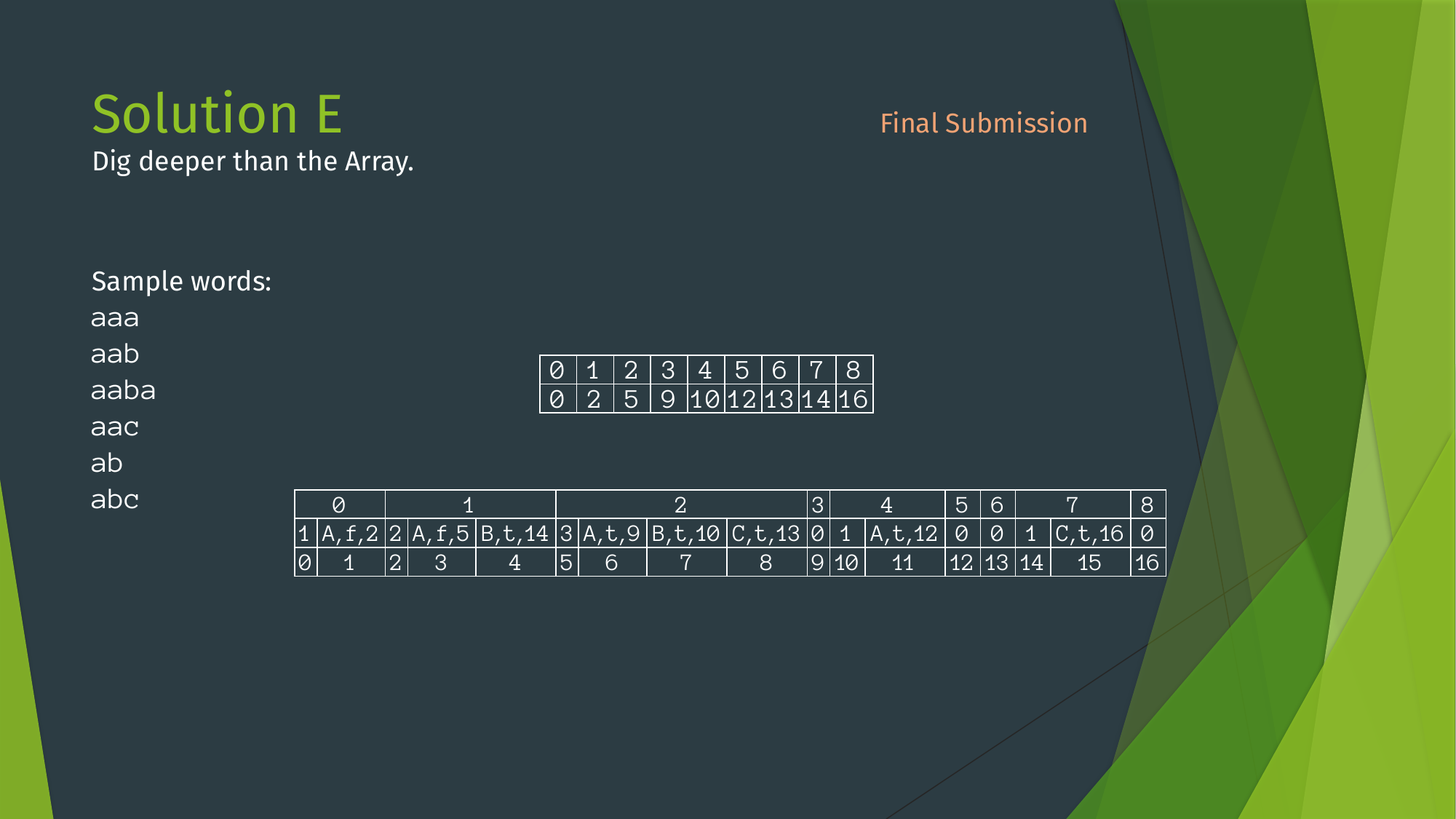

# Solution E	Final Submission Dig deeper than the Array.
Sample words:
aaa
aab
aaba
aac
ab
abc
| 0 | 1 | 2 | 3 | 4 | 5 | 6 | 7 | 8 |
| --- | --- | --- | --- | --- | --- | --- | --- | --- |
| 0 | 2 | 5 | 9 | 10 | 12 | 13 | 14 | 16 |
| 0 |  | 1 |  |  | 2 |  |  |  | 3 | 4 |  | 5 | 6 | 7 |  | 8 |
| --- | --- | --- | --- | --- | --- | --- | --- | --- | --- | --- | --- | --- | --- | --- | --- | --- |
| 1 | A,f,2 | 2 | A,f,5 | B,t,14 | 3 | A,t,9 | B,t,10 | C,t,13 | 0 | 1 | A,t,12 | 0 | 0 | 1 | C,t,16 | 0 |
| 0 | 1 | 2 | 3 | 4 | 5 | 6 | 7 | 8 | 9 | 10 | 11 | 12 | 13 | 14 | 15 | 16 |